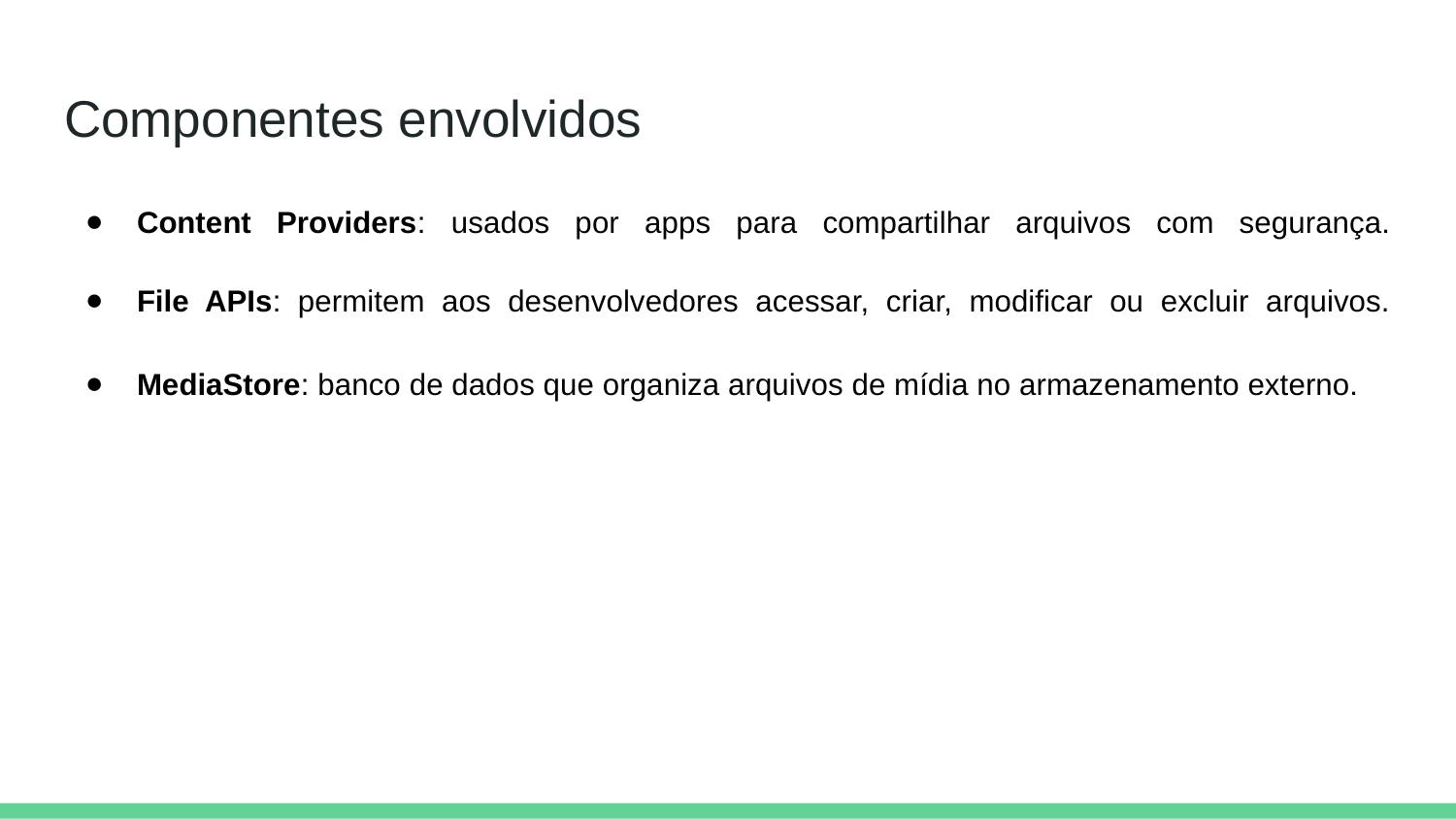

# Componentes envolvidos
Content Providers: usados por apps para compartilhar arquivos com segurança.
File APIs: permitem aos desenvolvedores acessar, criar, modificar ou excluir arquivos.
MediaStore: banco de dados que organiza arquivos de mídia no armazenamento externo.